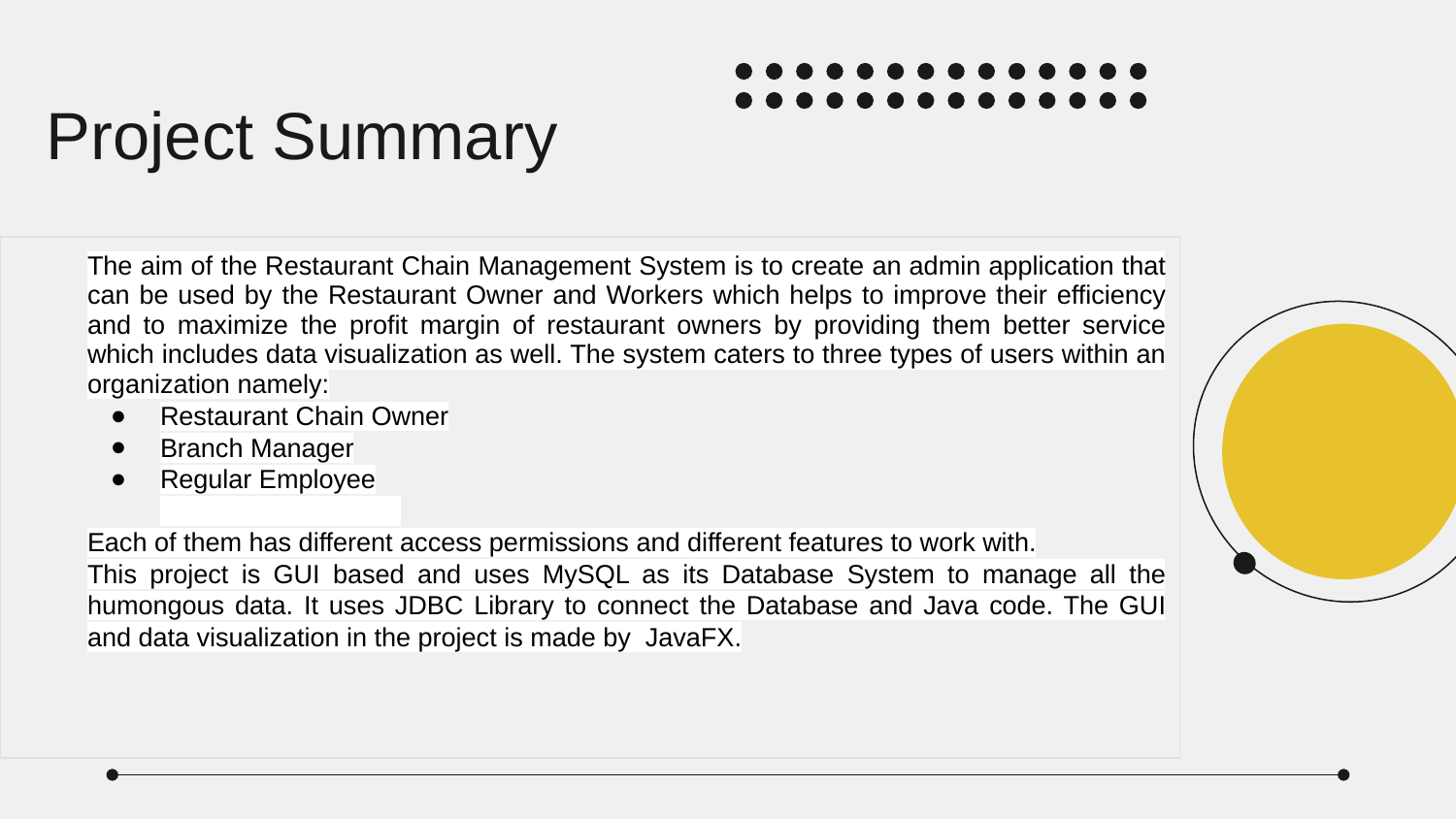

# Project Summary
The aim of the Restaurant Chain Management System is to create an admin application that can be used by the Restaurant Owner and Workers which helps to improve their efficiency and to maximize the profit margin of restaurant owners by providing them better service which includes data visualization as well. The system caters to three types of users within an organization namely:
Restaurant Chain Owner
Branch Manager
Regular Employee

Each of them has different access permissions and different features to work with.
This project is GUI based and uses MySQL as its Database System to manage all the humongous data. It uses JDBC Library to connect the Database and Java code. The GUI and data visualization in the project is made by  JavaFX.